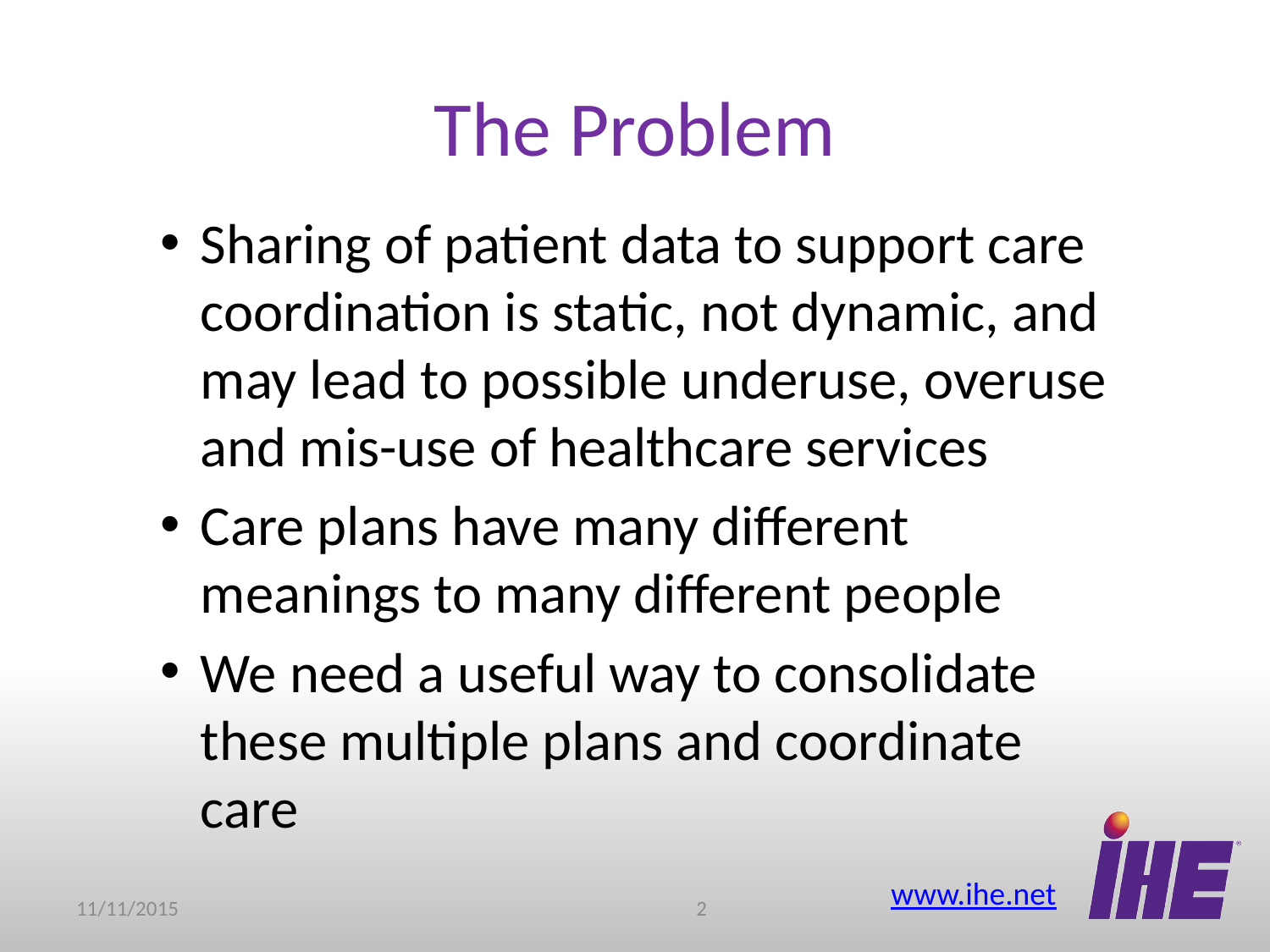

# The Problem
Sharing of patient data to support care coordination is static, not dynamic, and may lead to possible underuse, overuse and mis-use of healthcare services
Care plans have many different meanings to many different people
We need a useful way to consolidate these multiple plans and coordinate care

11/11/2015
2